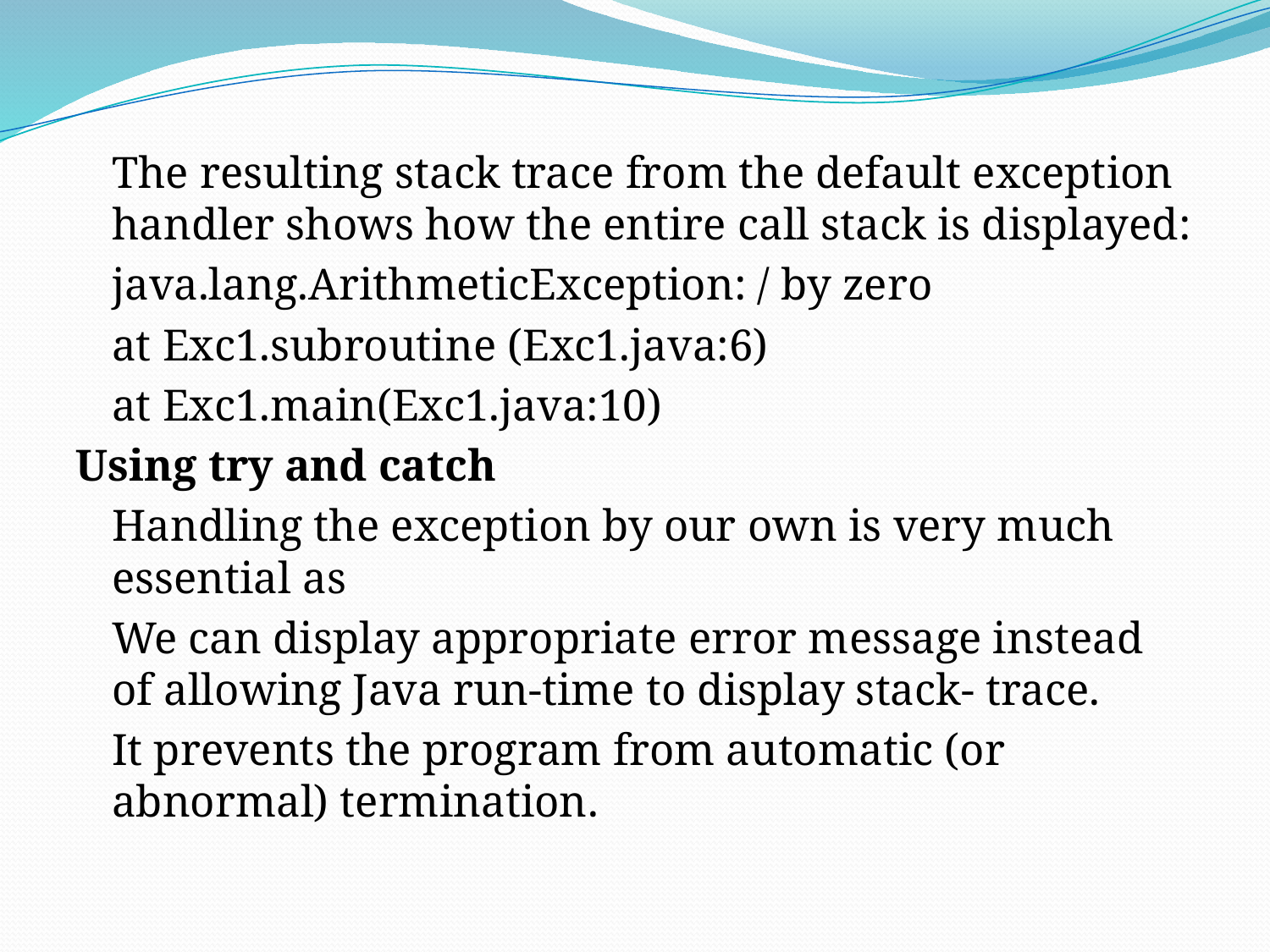

The resulting stack trace from the default exception handler shows how the entire call stack is displayed:
	java.lang.ArithmeticException: / by zero
	at Exc1.subroutine (Exc1.java:6)
	at Exc1.main(Exc1.java:10)
Using try and catch
	Handling the exception by our own is very much essential as
	We can display appropriate error message instead of allowing Java run-time to display stack- trace.
	It prevents the program from automatic (or abnormal) termination.